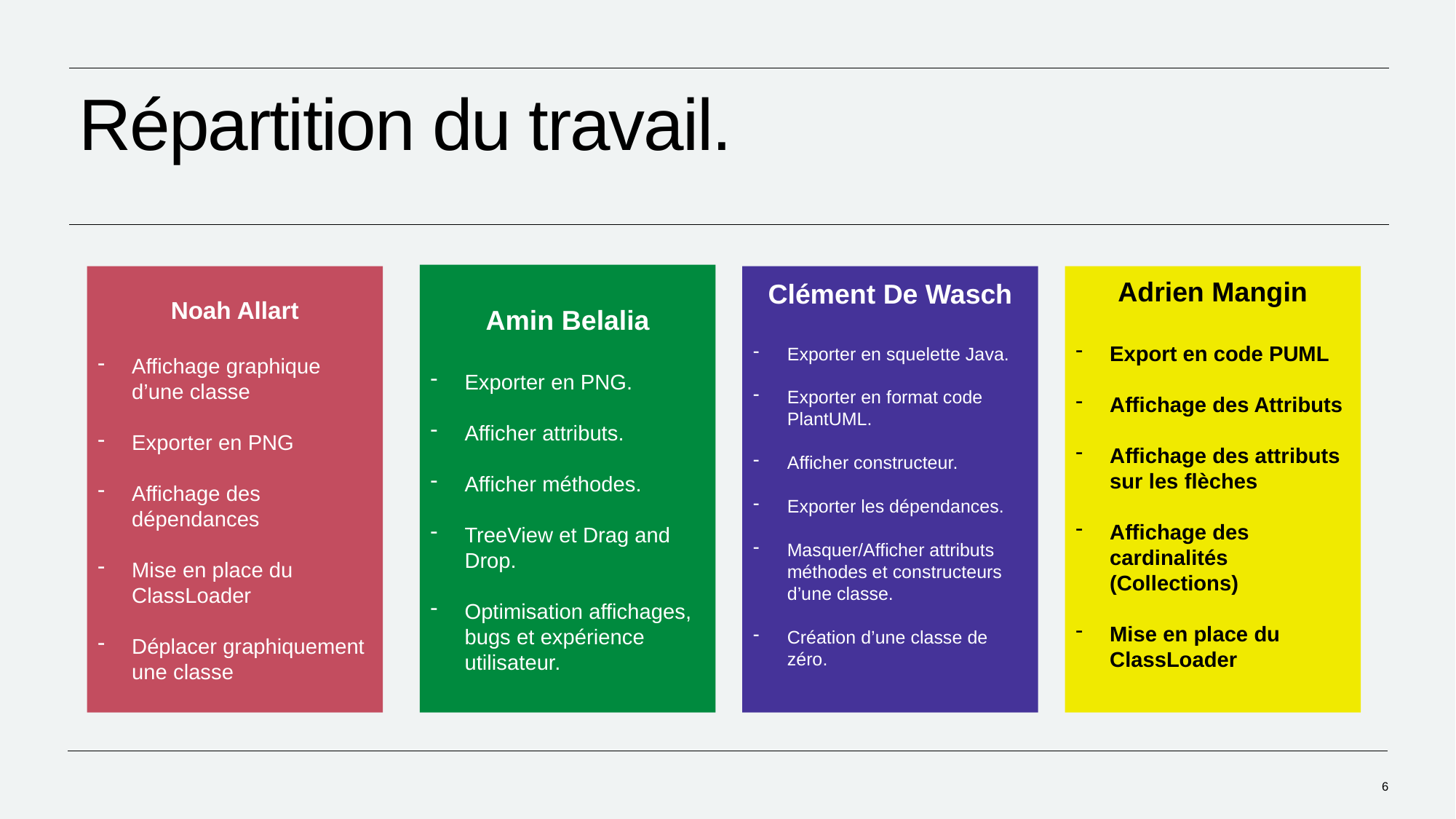

# Répartition du travail.
Amin Belalia

Exporter en PNG.

Afficher attributs.

Afficher méthodes.

TreeView et Drag and Drop.

Optimisation affichages, bugs et expérience utilisateur.
Noah Allart

Affichage graphique d’une classe

Exporter en PNG

Affichage des dépendances

Mise en place du ClassLoader

Déplacer graphiquement une classe
Clément De Wasch

Exporter en squelette Java.

Exporter en format code PlantUML.

Afficher constructeur.

Exporter les dépendances.

Masquer/Afficher attributs méthodes et constructeurs d’une classe.

Création d’une classe de zéro.

Adrien Mangin

Export en code PUML

Affichage des Attributs

Affichage des attributs sur les flèches

Affichage des cardinalités (Collections)

Mise en place du ClassLoader

6